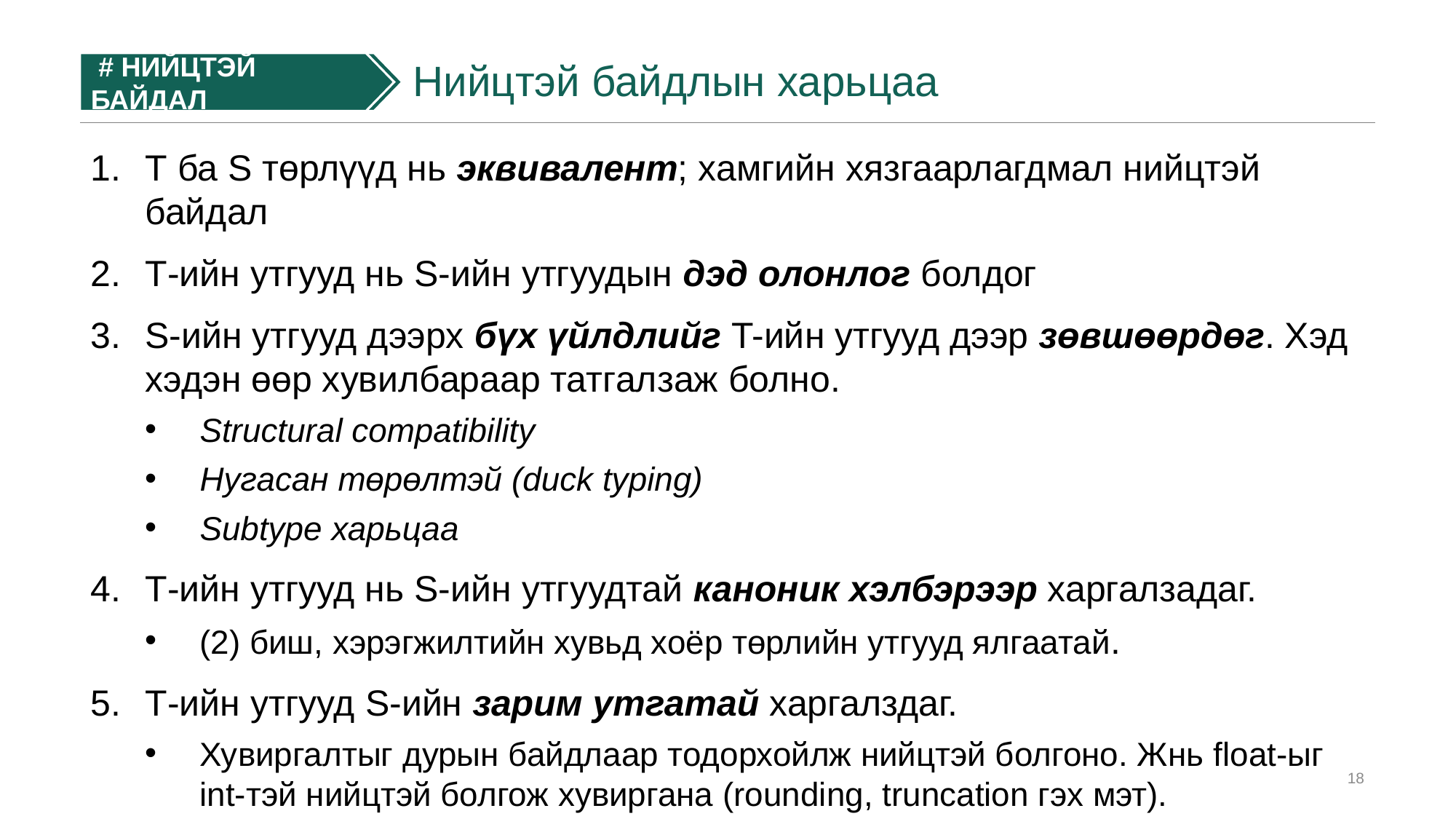

# НИЙЦТЭЙ БАЙДАЛ
#
Нийцтэй байдлын харьцаа
T ба S төрлүүд нь эквивалент; хамгийн хязгаарлагдмал нийцтэй байдал
T-ийн утгууд нь S-ийн утгуудын дэд олонлог болдог
S-ийн утгууд дээрх бүх үйлдлийг T-ийн утгууд дээр зөвшөөрдөг. Хэд хэдэн өөр хувилбараар татгалзаж болно.
Structural compatibility
Нугасан төрөлтэй (duck typing)
Subtype харьцаа
T-ийн утгууд нь S-ийн утгуудтай каноник хэлбэрээр харгалзадаг.
(2) биш, хэрэгжилтийн хувьд хоёр төрлийн утгууд ялгаатай.
T-ийн утгууд S-ийн зарим утгатай харгалздаг.
Хувиргалтыг дурын байдлаар тодорхойлж нийцтэй болгоно. Жнь float-ыг int-тэй нийцтэй болгож хувиргана (rounding, truncation гэх мэт).
18